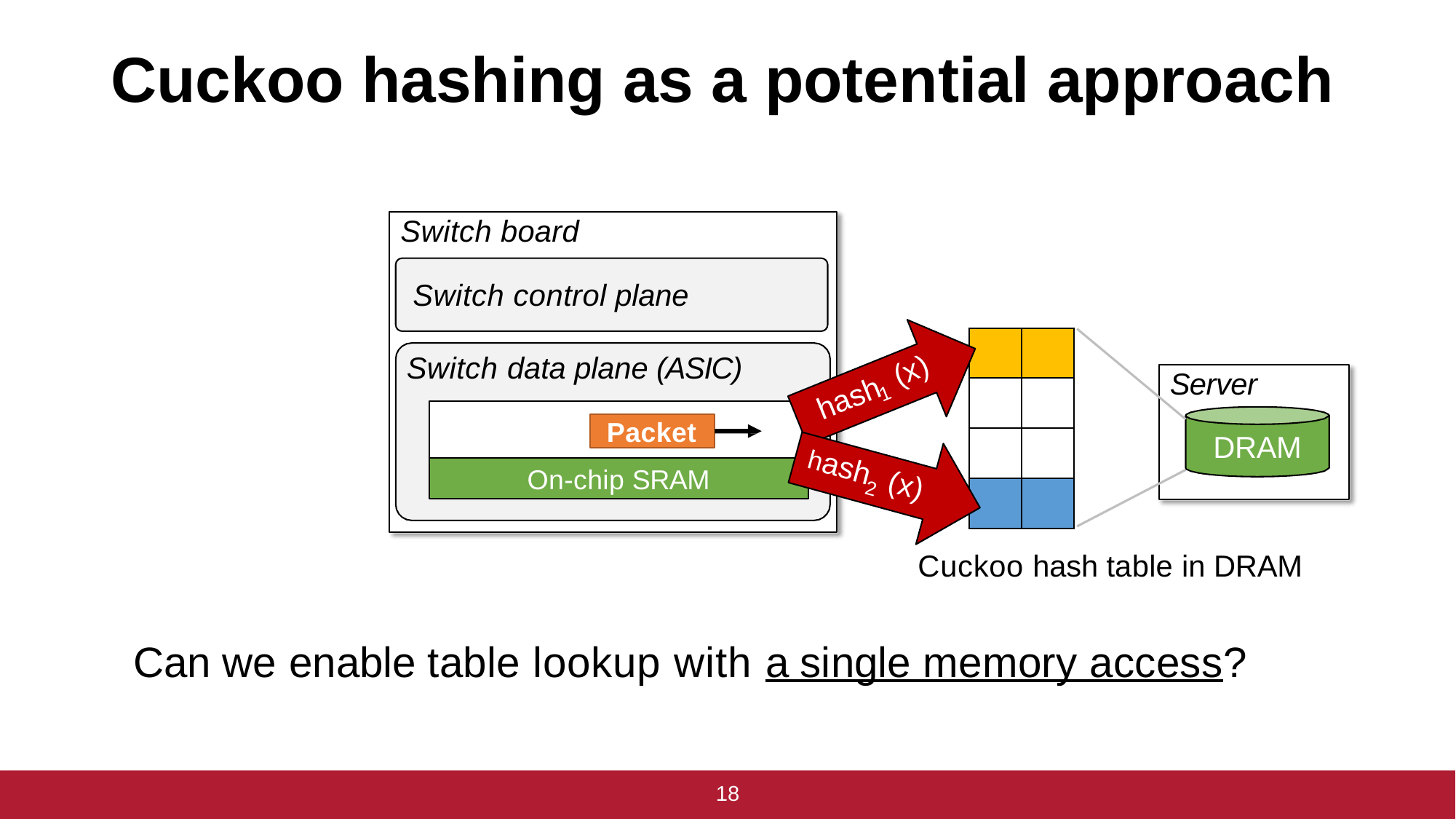

# Cuckoo hashing as a potential approach

Switch board
Switch control plane

Switch data plane (ASIC)
(x)
Server
DRAM
hash
1

Packet

hash
On-chip SRAM
(x)
2
Cuckoo hash table in DRAM

Can we enable table lookup with a single memory access?
18